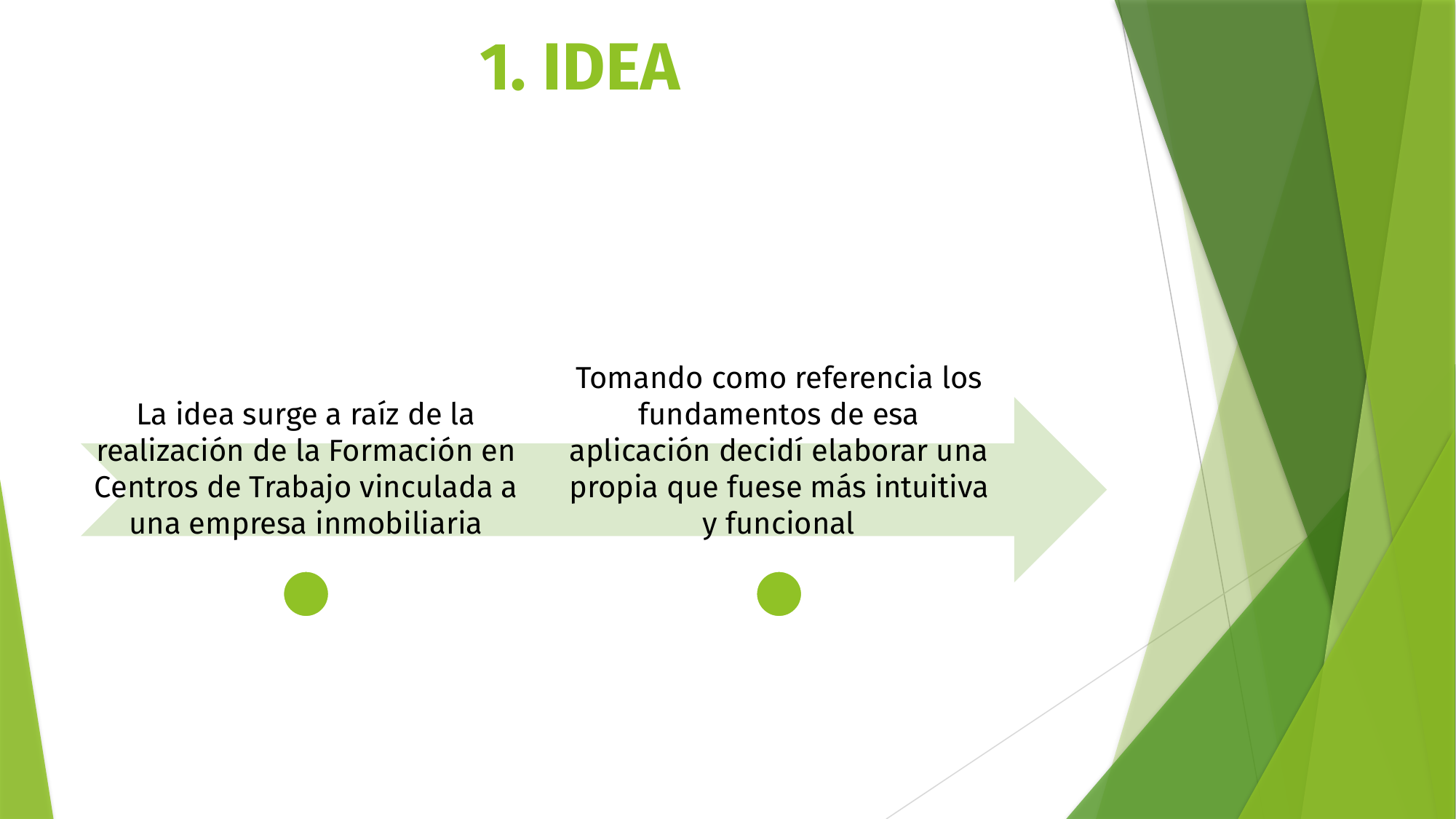

# 1. Idea
La idea surge a raíz de la realización de la Formación en Centros de Trabajo vinculada a una empresa inmobiliaria
Tomando como referencia los fundamentos de esa aplicación decidí elaborar una propia que fuese más intuitiva y funcional